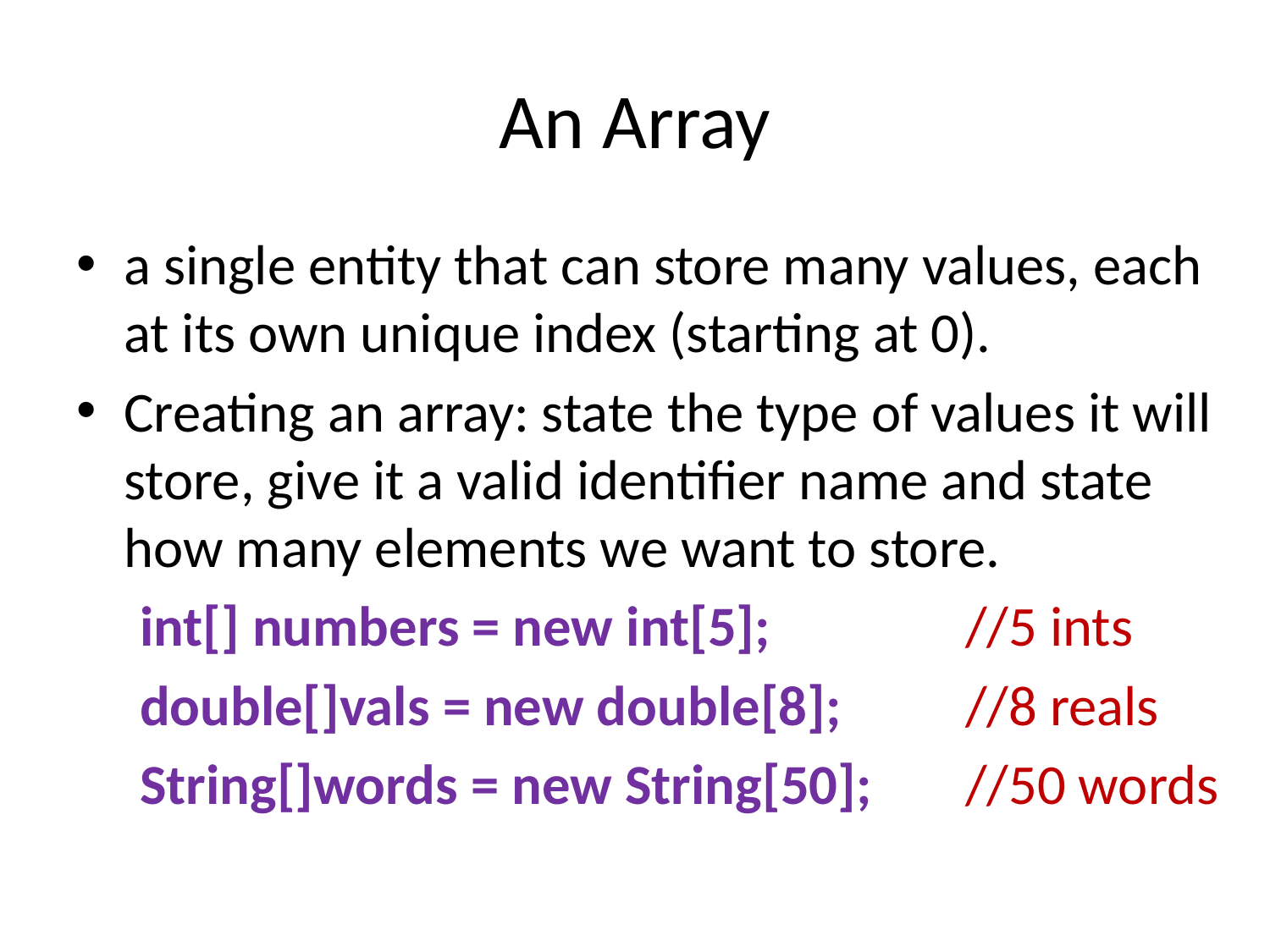

# An Array
a single entity that can store many values, each at its own unique index (starting at 0).
Creating an array: state the type of values it will store, give it a valid identifier name and state how many elements we want to store.
     int[] numbers = new int[5];		//5 ints
     double[]vals = new double[8];	//8 reals
     String[]words = new String[50];	//50 words